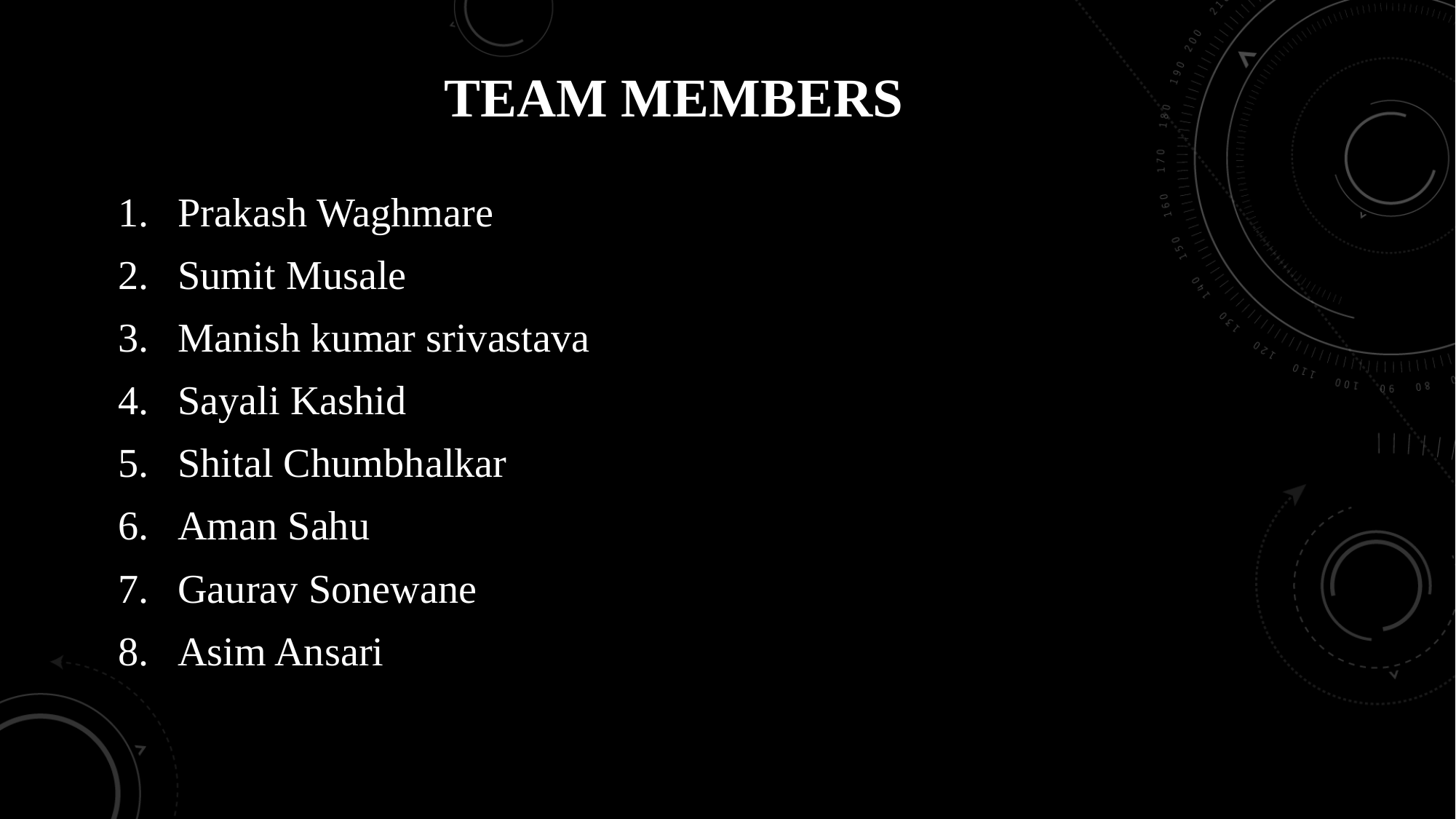

# TEAM MEMBERS
Prakash Waghmare
Sumit Musale
Manish kumar srivastava
Sayali Kashid
Shital Chumbhalkar
Aman Sahu
Gaurav Sonewane
Asim Ansari